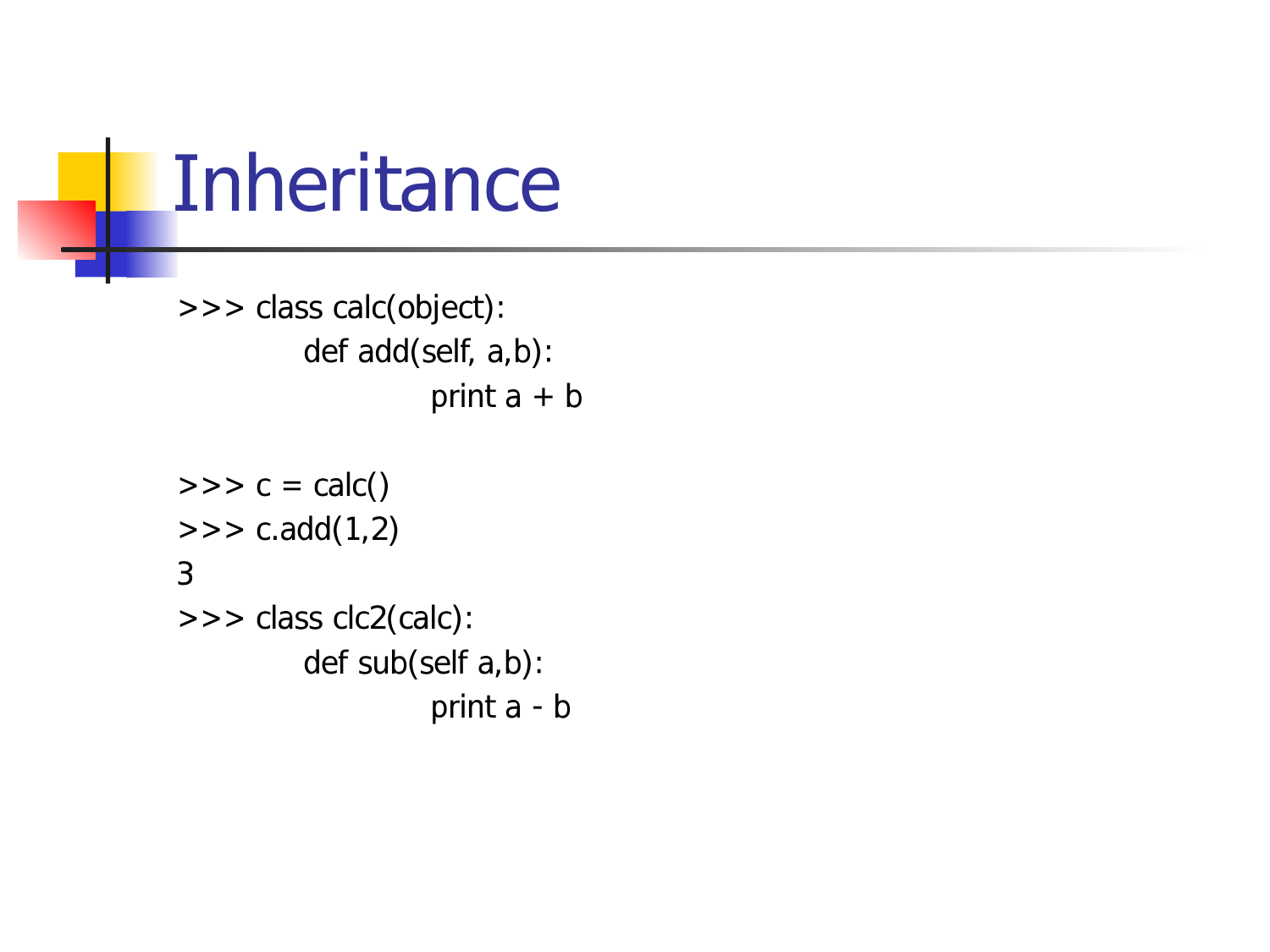

# Inheritance
>>> class calc(object):
	def add(self, a,b):
		print a + b

>>> c = calc()
>>> c.add(1,2)
3
>>> class clc2(calc):
	def sub(self a,b):
		print a - b